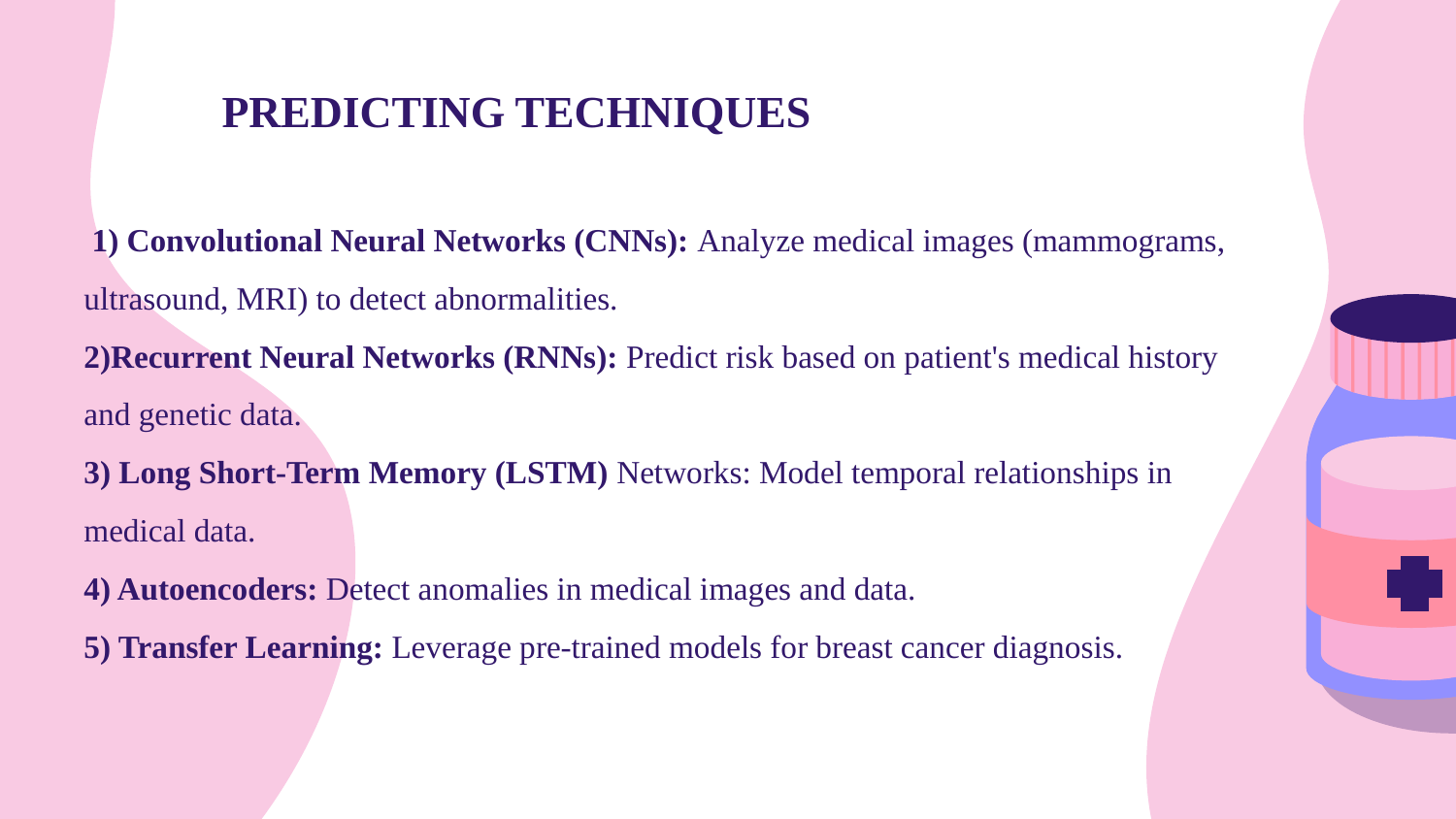

PREDICTING TECHNIQUES
 1) Convolutional Neural Networks (CNNs): Analyze medical images (mammograms, ultrasound, MRI) to detect abnormalities.
2)Recurrent Neural Networks (RNNs): Predict risk based on patient's medical history and genetic data.
3) Long Short-Term Memory (LSTM) Networks: Model temporal relationships in medical data.
4) Autoencoders: Detect anomalies in medical images and data.
5) Transfer Learning: Leverage pre-trained models for breast cancer diagnosis.